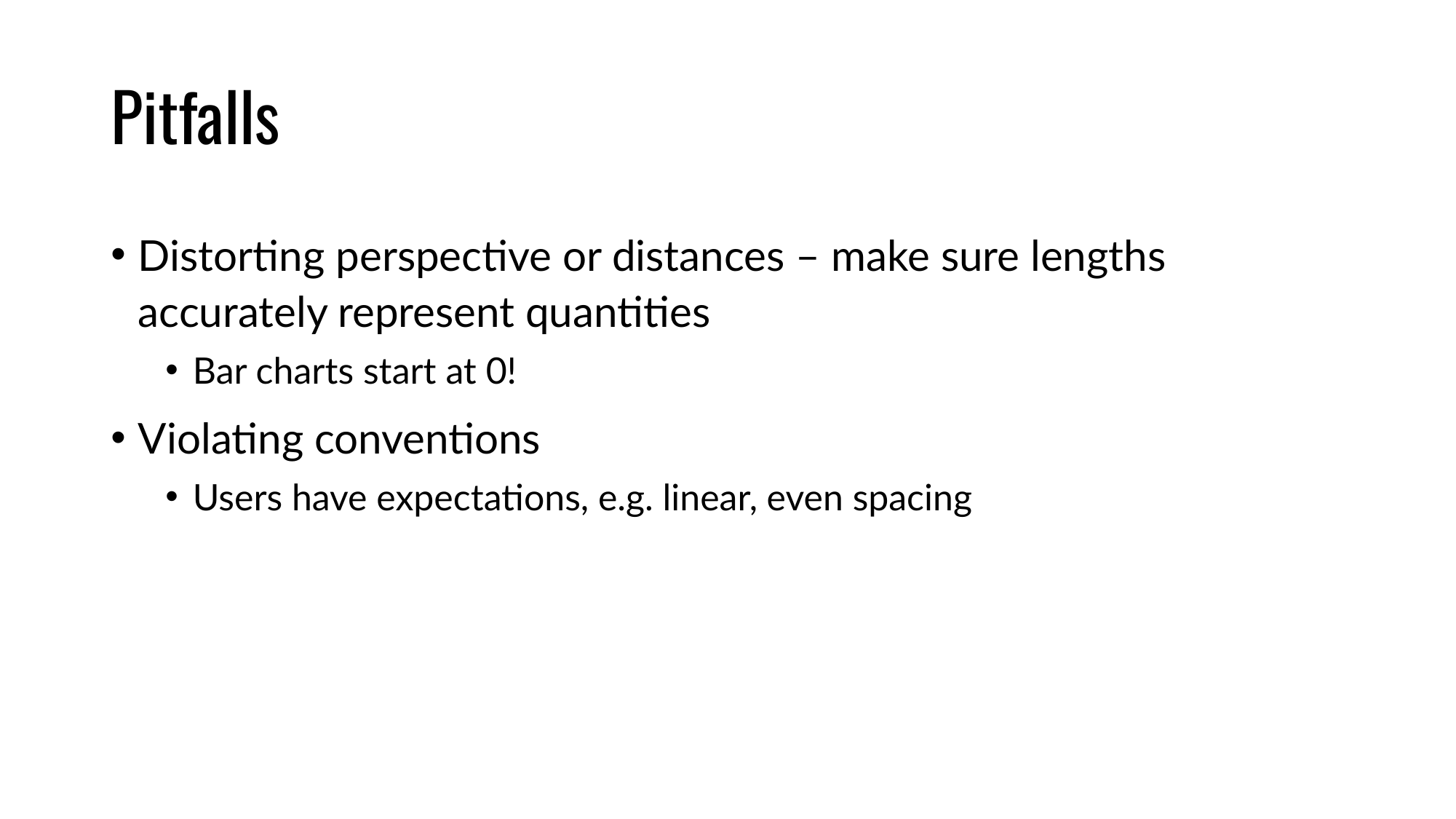

# Pitfalls
Distorting perspective or distances – make sure lengths accurately represent quantities
Bar charts start at 0!
Violating conventions
Users have expectations, e.g. linear, even spacing